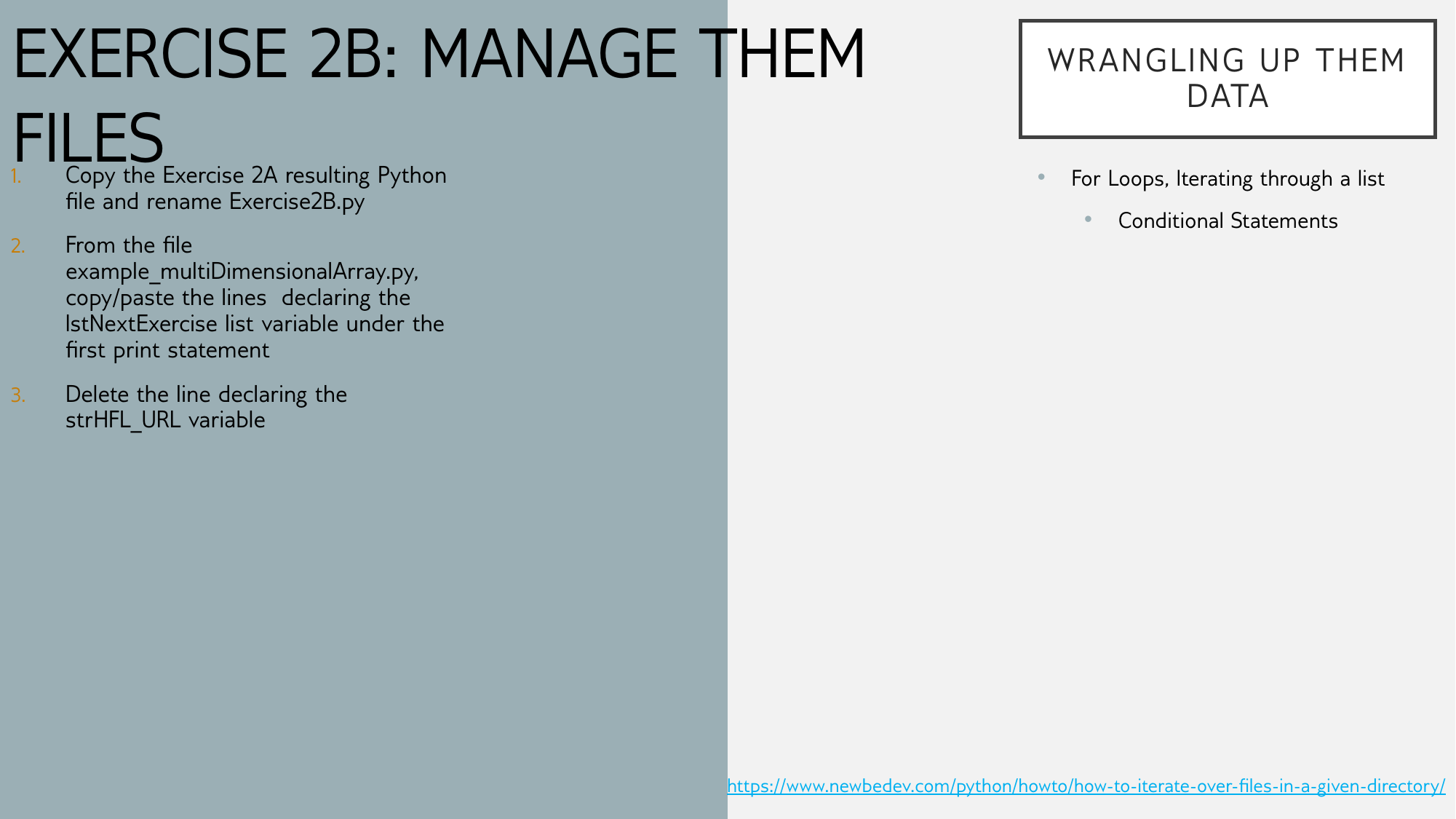

Exercise 2B: Manage them files

# Wrangling Up them Data
Copy the Exercise 2A resulting Python file and rename Exercise2B.py
From the file example_multiDimensionalArray.py, copy/paste the lines  declaring the lstNextExercise list variable under the first print statement
Delete the line declaring the strHFL_URL variable

For Loops, Iterating through a list
Conditional Statements
https://www.newbedev.com/python/howto/how-to-iterate-over-files-in-a-given-directory/